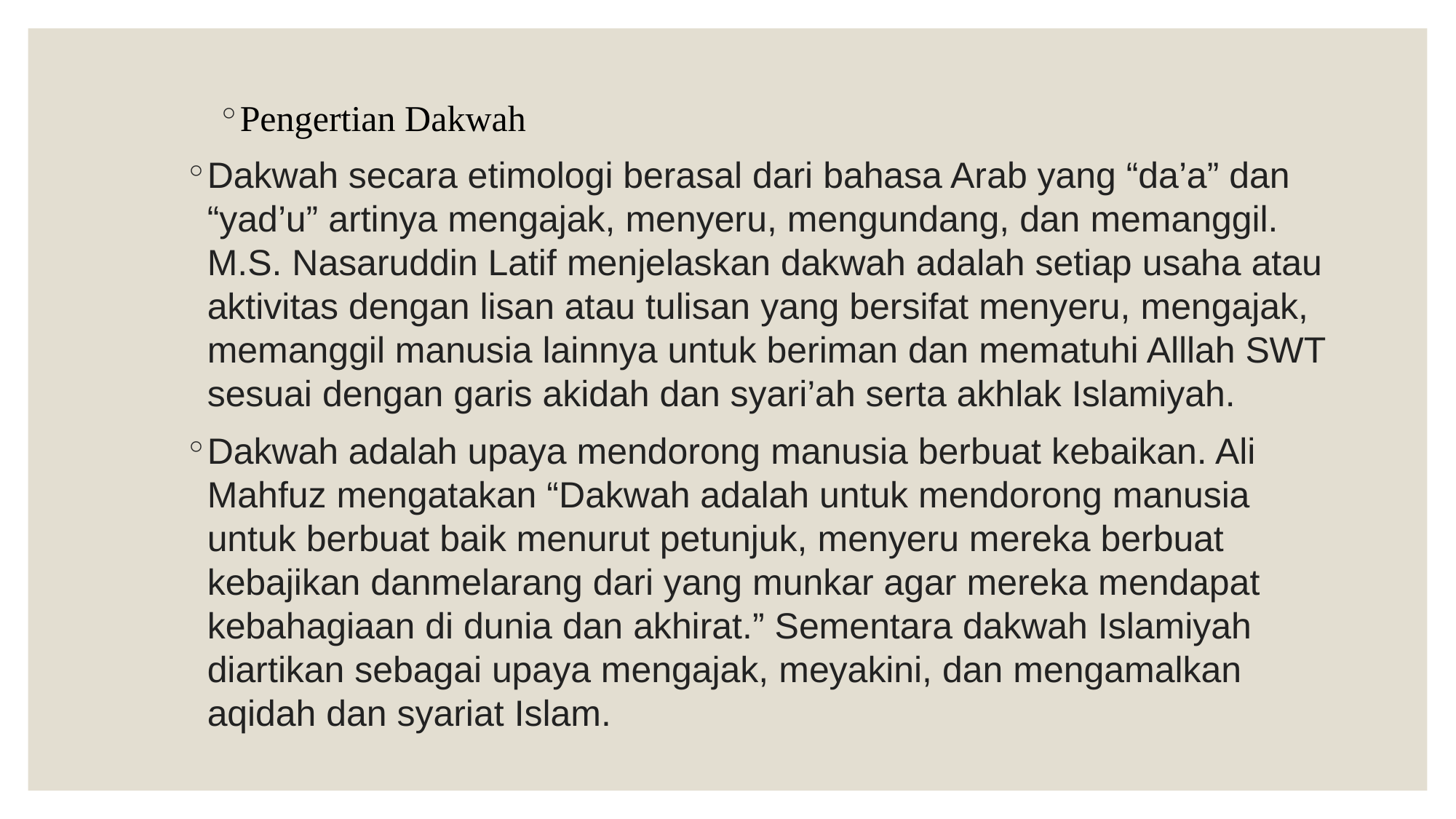

Pengertian Dakwah
Dakwah secara etimologi berasal dari bahasa Arab yang “da’a” dan “yad’u” artinya mengajak, menyeru, mengundang, dan memanggil. M.S. Nasaruddin Latif menjelaskan dakwah adalah setiap usaha atau aktivitas dengan lisan atau tulisan yang bersifat menyeru, mengajak, memanggil manusia lainnya untuk beriman dan mematuhi Alllah SWT sesuai dengan garis akidah dan syari’ah serta akhlak Islamiyah.
Dakwah adalah upaya mendorong manusia berbuat kebaikan. Ali Mahfuz mengatakan “Dakwah adalah untuk mendorong manusia untuk berbuat baik menurut petunjuk, menyeru mereka berbuat kebajikan danmelarang dari yang munkar agar mereka mendapat kebahagiaan di dunia dan akhirat.” Sementara dakwah Islamiyah diartikan sebagai upaya mengajak, meyakini, dan mengamalkan aqidah dan syariat Islam.